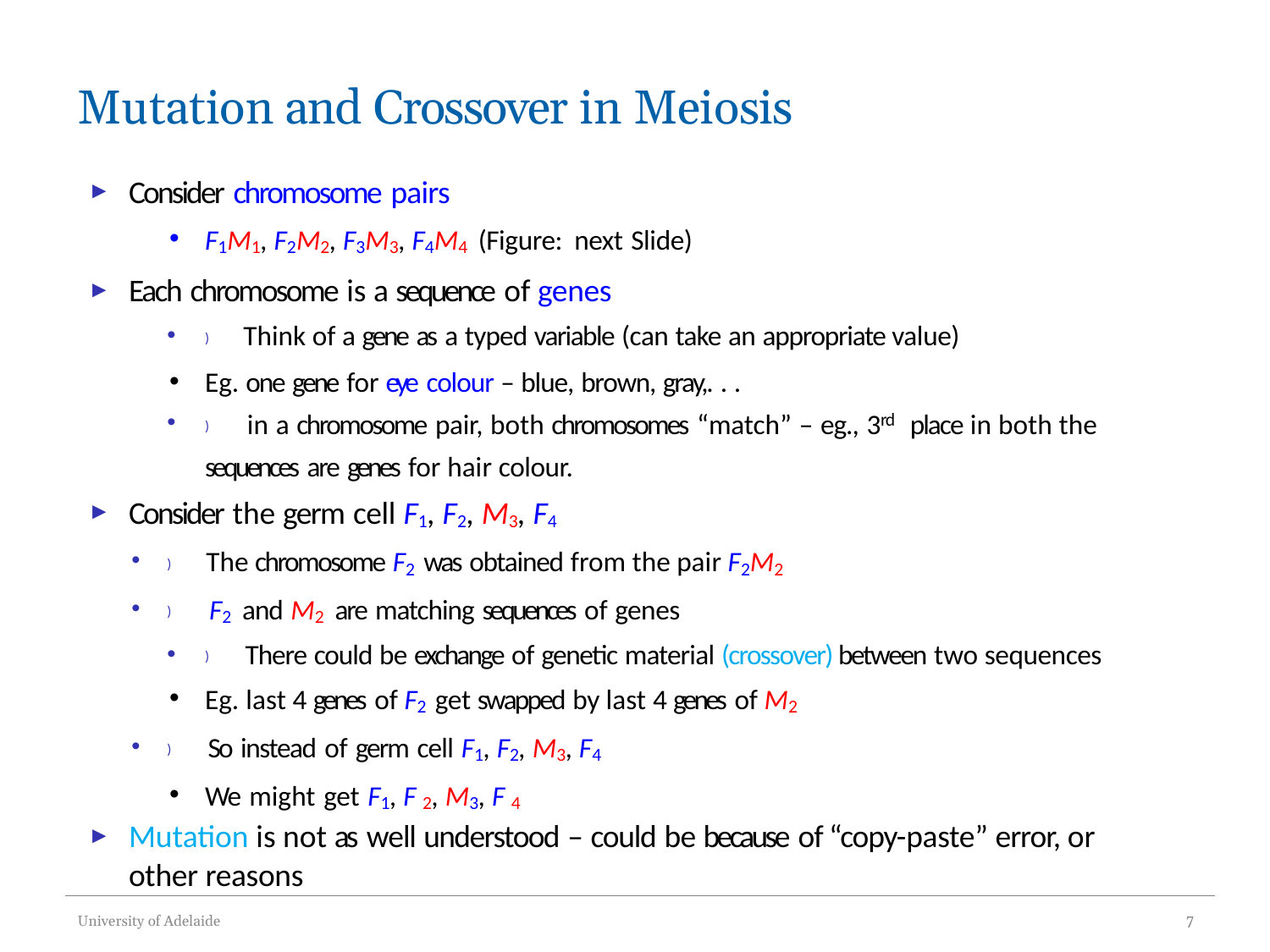

# Mutation and Crossover in Meiosis
Consider chromosome pairs
F1M1, F2M2, F3M3, F4M4 (Figure: next Slide)
Each chromosome is a sequence of genes
) Think of a gene as a typed variable (can take an appropriate value)
Eg. one gene for eye colour – blue, brown, gray,. . .
) in a chromosome pair, both chromosomes “match” – eg., 3rd place in both the sequences are genes for hair colour.
Consider the germ cell F1, F2, M3, F4
) The chromosome F2 was obtained from the pair F2M2
) F2 and M2 are matching sequences of genes
) There could be exchange of genetic material (crossover) between two sequences
Eg. last 4 genes of F2 get swapped by last 4 genes of M2
) So instead of germ cell F1, F2, M3, F4
We might get F1, F 2, M3, F 4
Mutation is not as well understood – could be because of “copy-paste” error, or other reasons
University of Adelaide
7